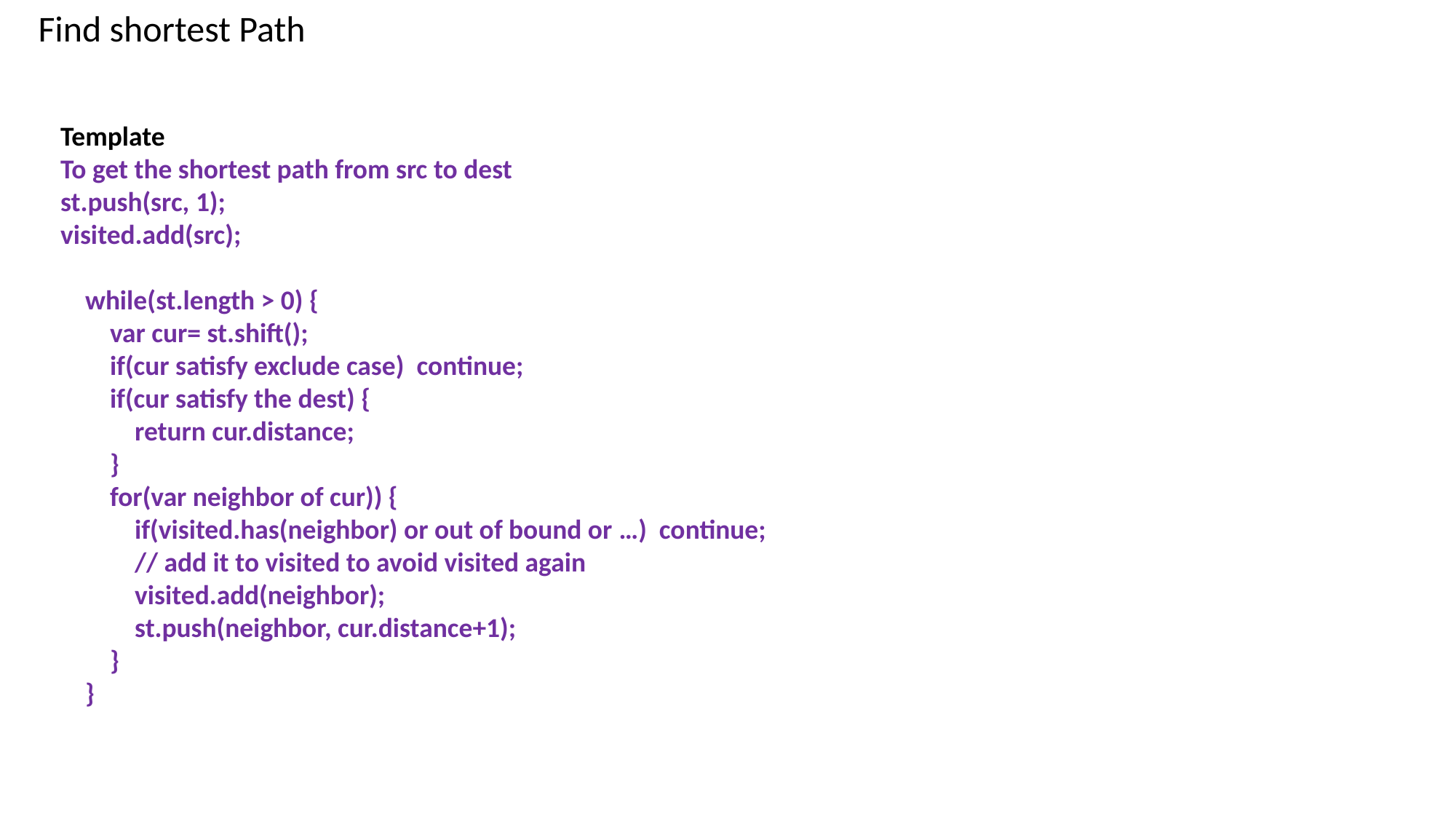

Find shortest Path
Template
To get the shortest path from src to dest
st.push(src, 1);
visited.add(src);

    while(st.length > 0) {
        var cur= st.shift();
        if(cur satisfy exclude case)  continue;
        if(cur satisfy the dest) {
            return cur.distance;
        }
        for(var neighbor of cur)) {
            if(visited.has(neighbor) or out of bound or …)  continue;
            // add it to visited to avoid visited again
            visited.add(neighbor);
            st.push(neighbor, cur.distance+1);
        }
    }